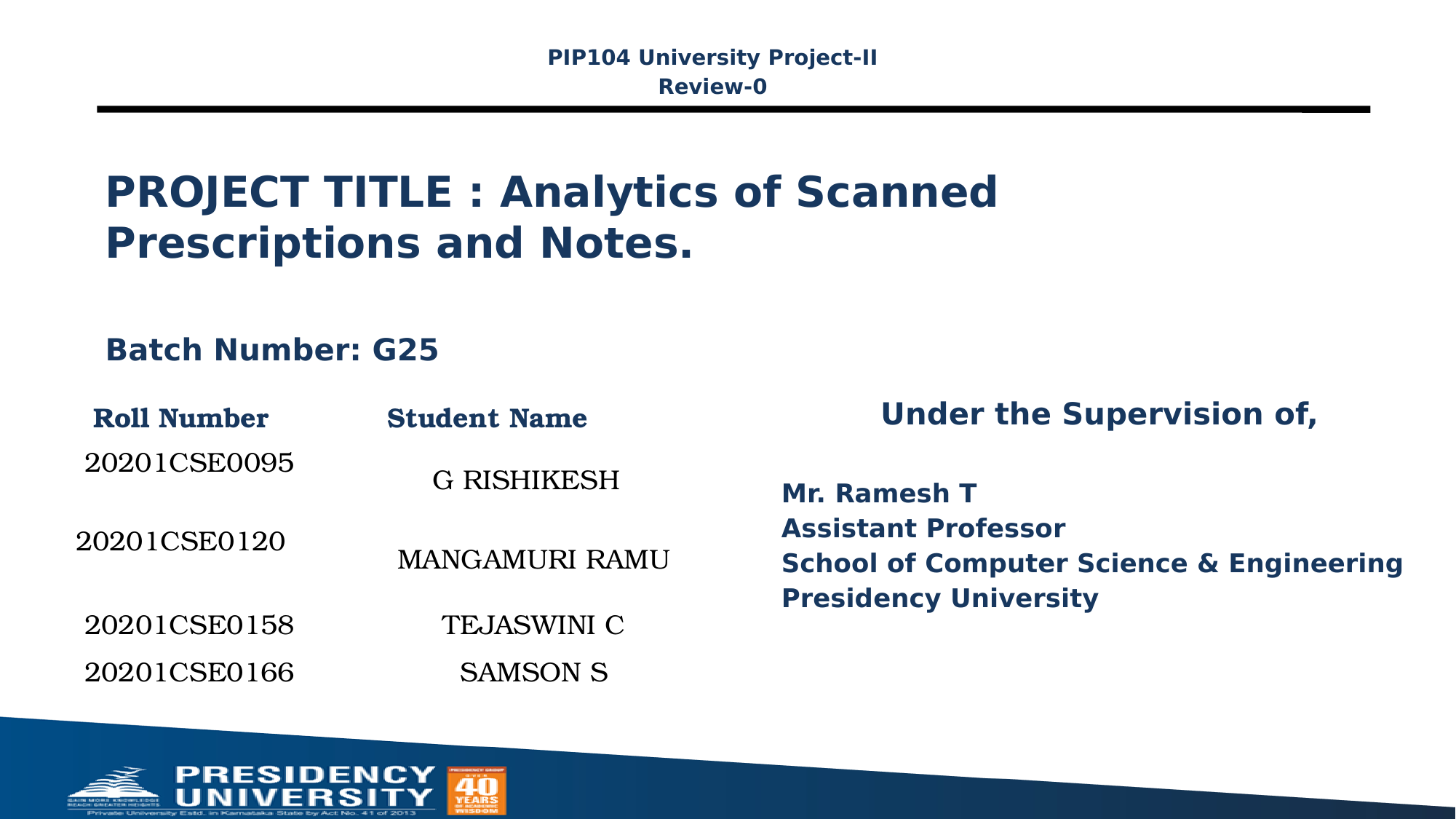

PIP104 University Project-II
Review-0

# PROJECT TITLE : Analytics of Scanned            Prescriptions and Notes.
Batch Number: G25

Under the Supervision of,

Mr. Ramesh T
Assistant Professor
School of Computer Science & Engineering
Presidency University

| Roll Number | Student Name |
| --- | --- |
| 20201CSE0095 | G RISHIKESH |
| 20201CSE0120 | MANGAMURI RAMU |
| 20201CSE0158 | TEJASWINI C |
| 20201CSE0166 | SAMSON S |
|  |  |